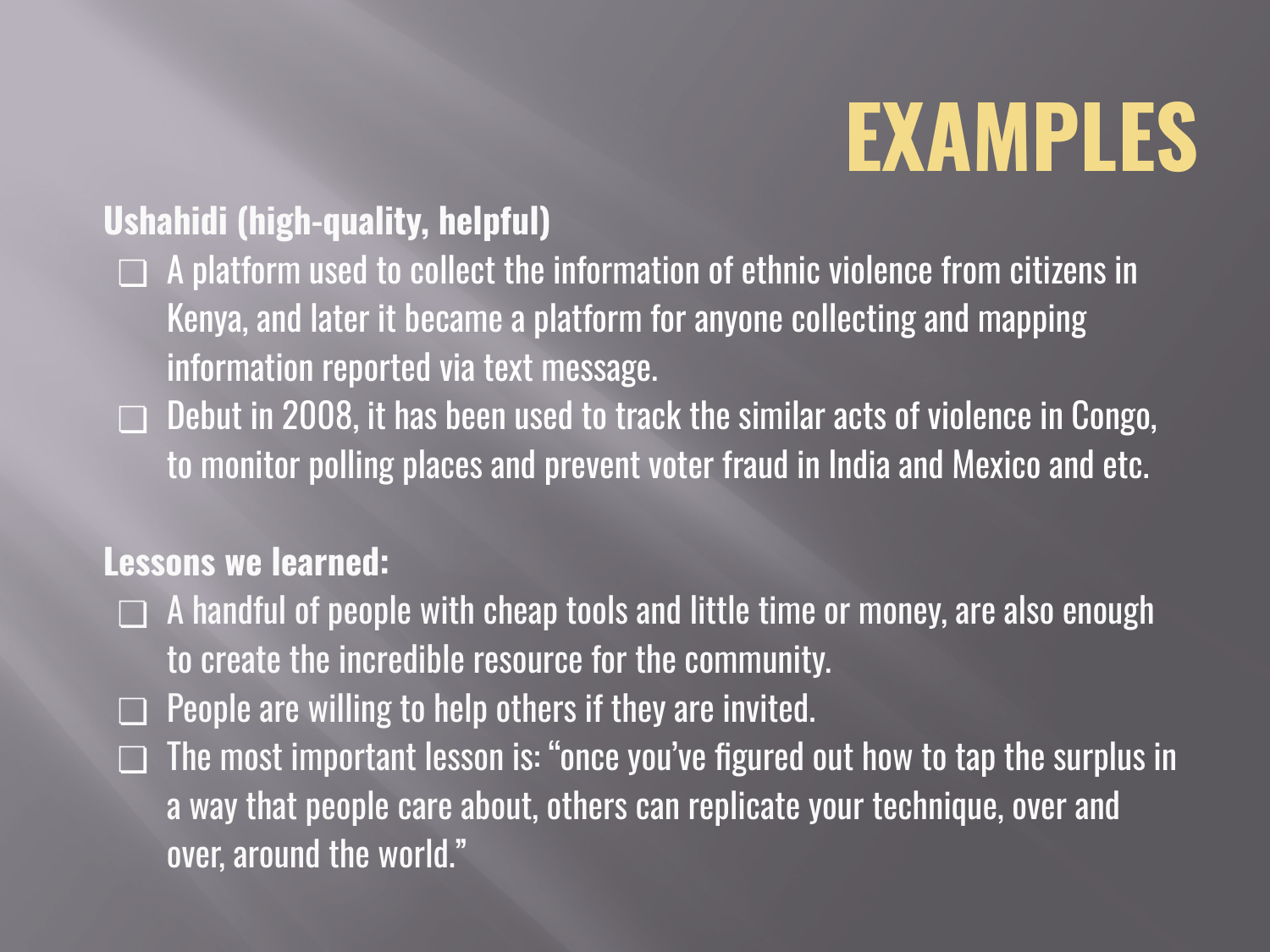

EXAMPLES
Ushahidi (high-quality, helpful)
A platform used to collect the information of ethnic violence from citizens in Kenya, and later it became a platform for anyone collecting and mapping information reported via text message.
Debut in 2008, it has been used to track the similar acts of violence in Congo, to monitor polling places and prevent voter fraud in India and Mexico and etc.

Lessons we learned:
A handful of people with cheap tools and little time or money, are also enough to create the incredible resource for the community.
People are willing to help others if they are invited.
The most important lesson is: “once you’ve figured out how to tap the surplus in a way that people care about, others can replicate your technique, over and over, around the world.”